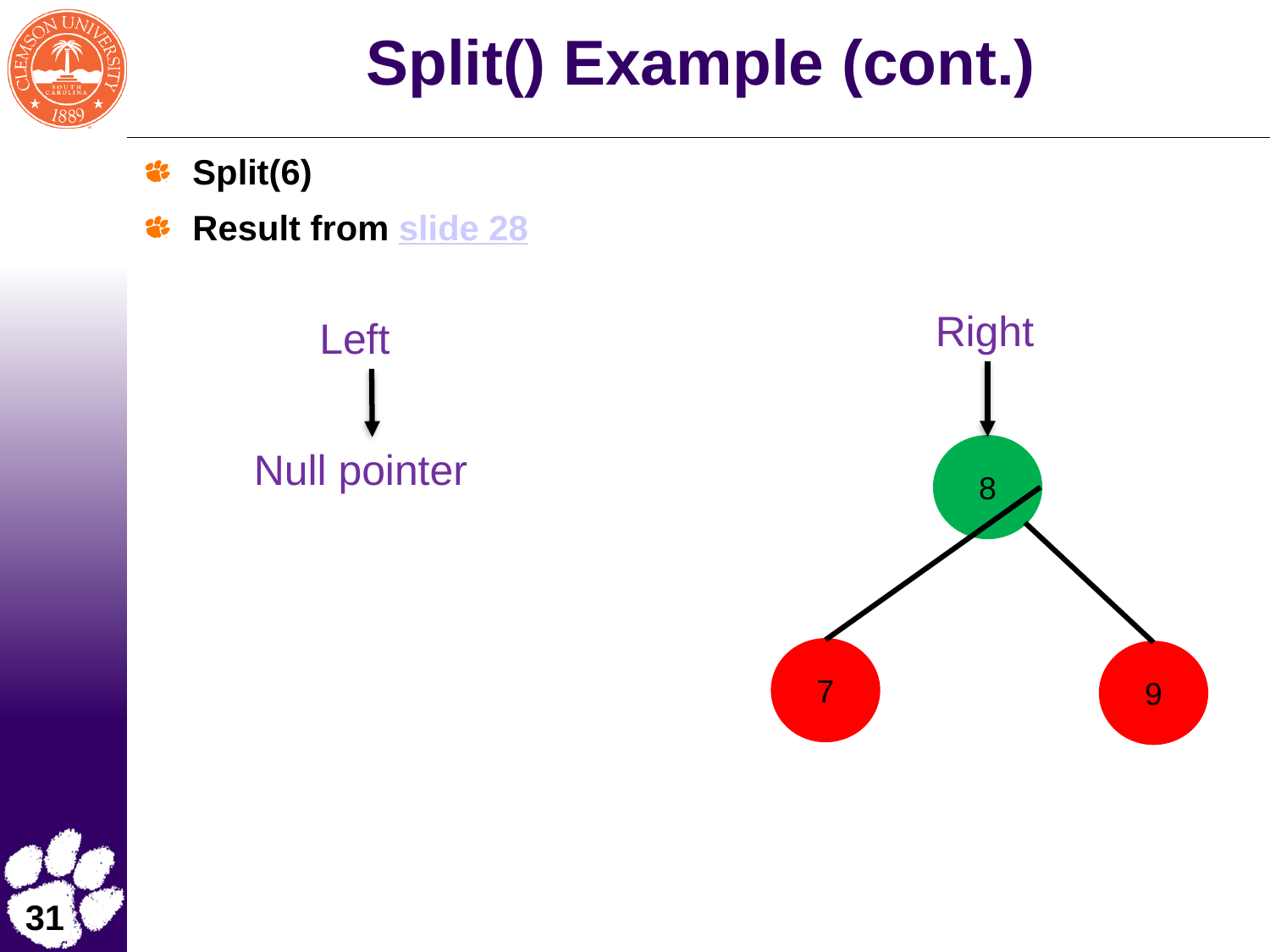

# Split() Example (cont.)
Split(6)
Result from slide 28
Right
Left
8
Null pointer
7
9